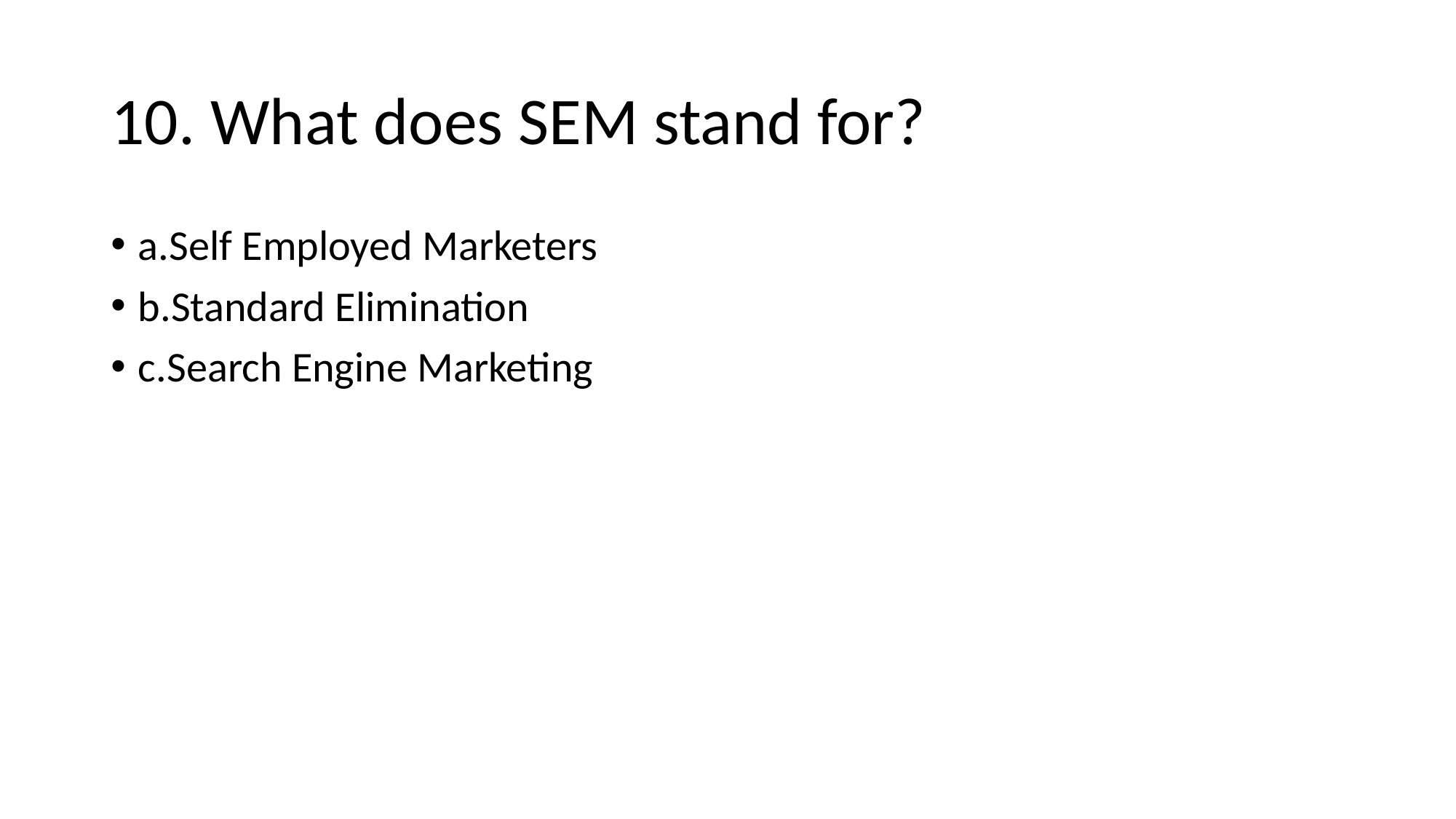

# 10. What does SEM stand for?
a.Self Employed Marketers
b.Standard Elimination
c.Search Engine Marketing